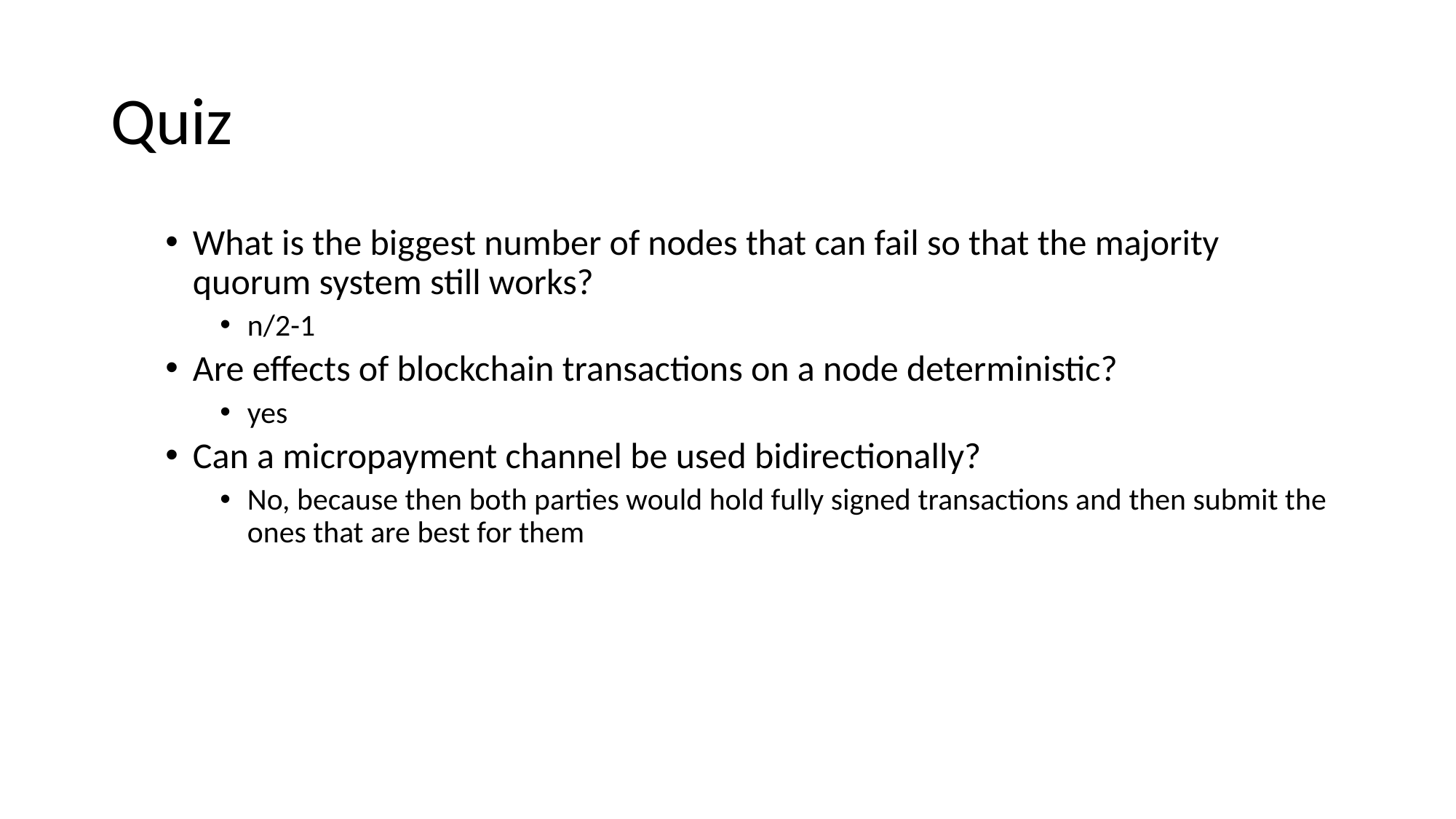

# Quiz
What is the biggest number of nodes that can fail so that the majority quorum system still works?
n/2-1
Are effects of blockchain transactions on a node deterministic?
yes
Can a micropayment channel be used bidirectionally?
No, because then both parties would hold fully signed transactions and then submit the ones that are best for them